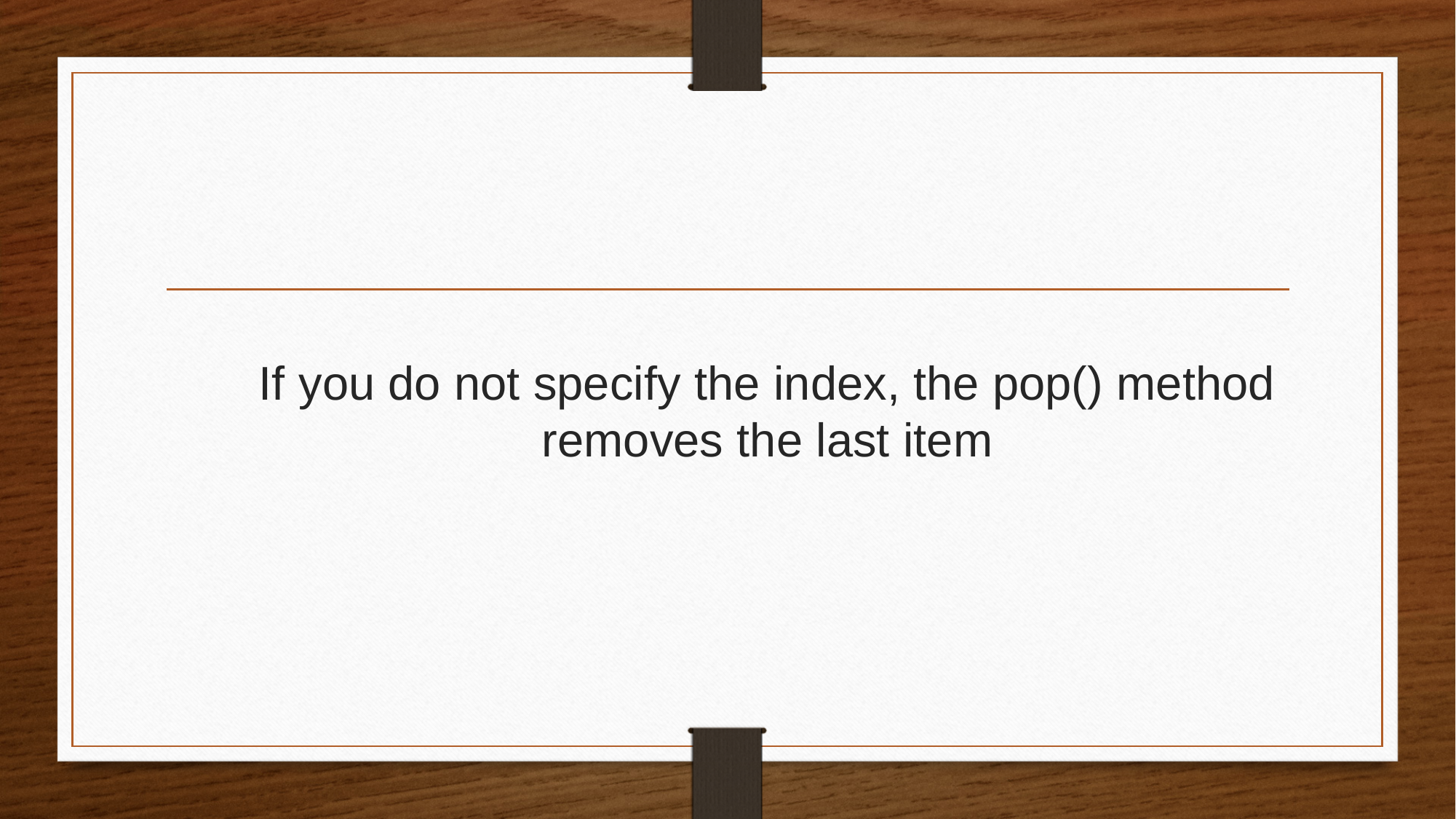

# If you do not specify the index, the pop() method removes the last item